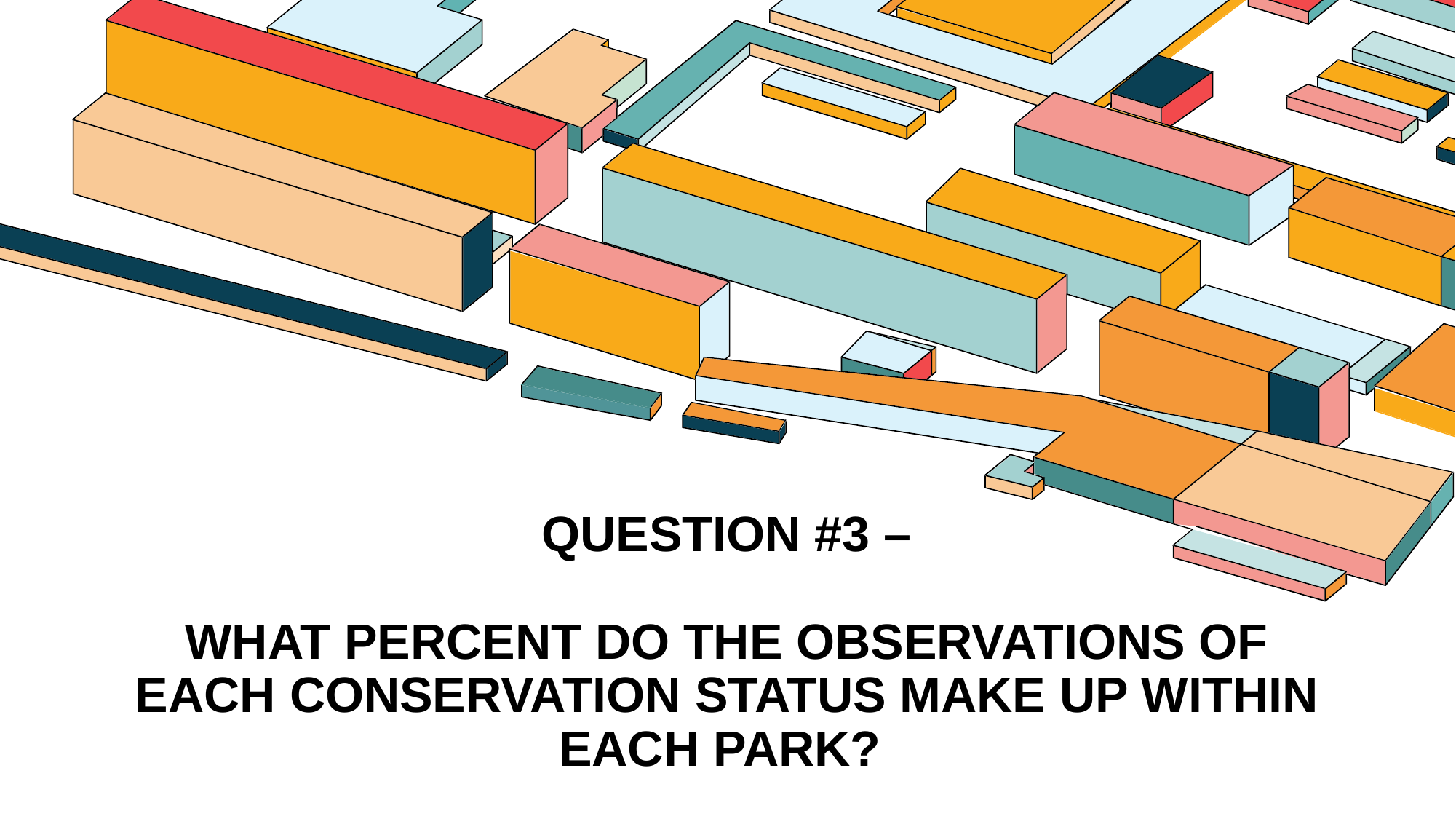

# Question #3 – What percent do the observations of each conservation status make up within each park?